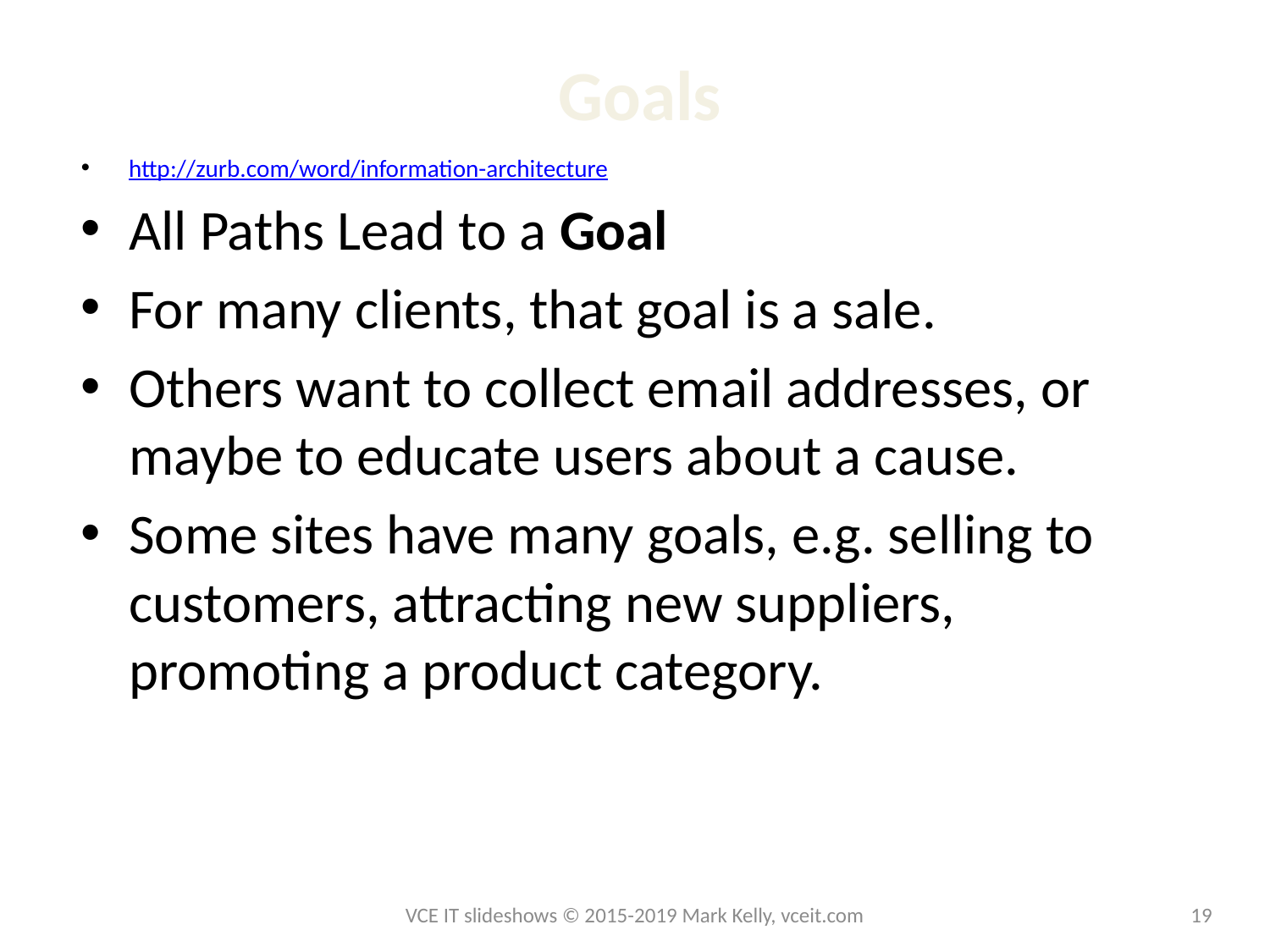

# Goals
http://zurb.com/word/information-architecture
All Paths Lead to a Goal
For many clients, that goal is a sale.
Others want to collect email addresses, or maybe to educate users about a cause.
Some sites have many goals, e.g. selling to customers, attracting new suppliers, promoting a product category.
VCE IT slideshows © 2015-2019 Mark Kelly, vceit.com
19